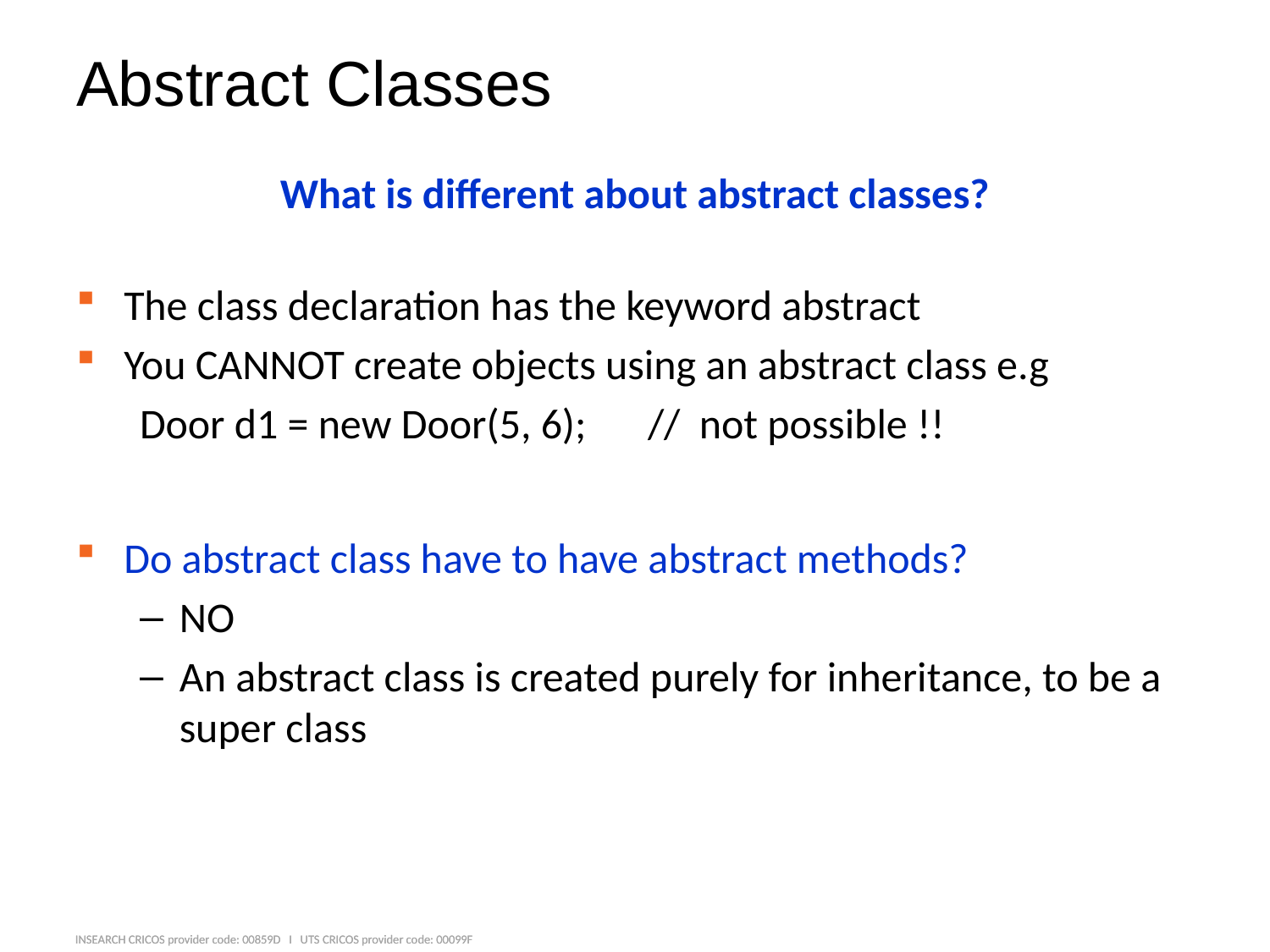

# Abstract Classes
What is different about abstract classes?

The class declaration has the keyword abstract
You CANNOT create objects using an abstract class e.g
Door d1 = new Door(5, 6); 	//  not possible !!

Do abstract class have to have abstract methods?
NO
An abstract class is created purely for inheritance, to be a super class